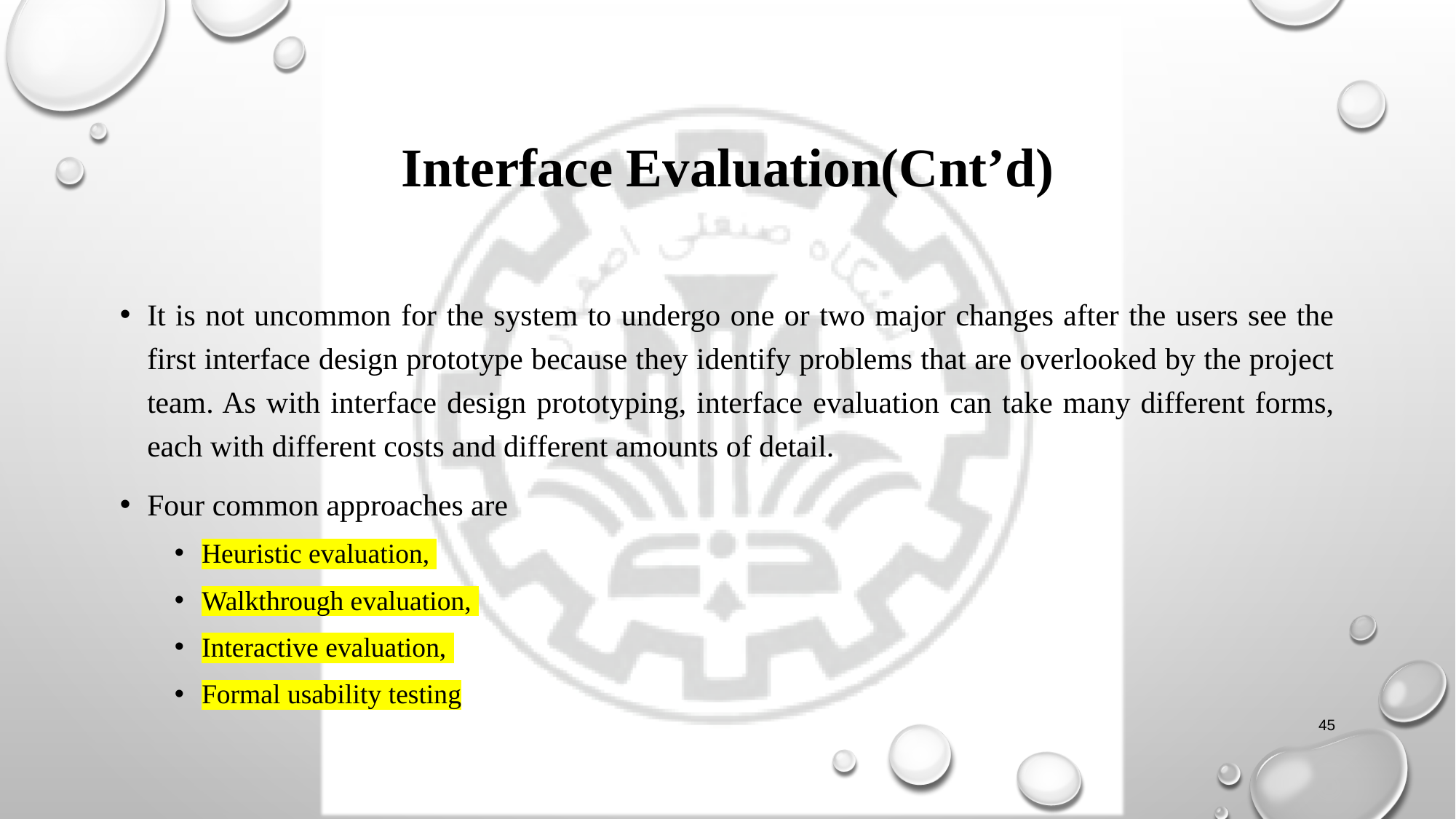

# Interface Evaluation(Cnt’d)
It is not uncommon for the system to undergo one or two major changes after the users see the first interface design prototype because they identify problems that are overlooked by the project team. As with interface design prototyping, interface evaluation can take many different forms, each with different costs and different amounts of detail.
Four common approaches are
Heuristic evaluation,
Walkthrough evaluation,
Interactive evaluation,
Formal usability testing
45